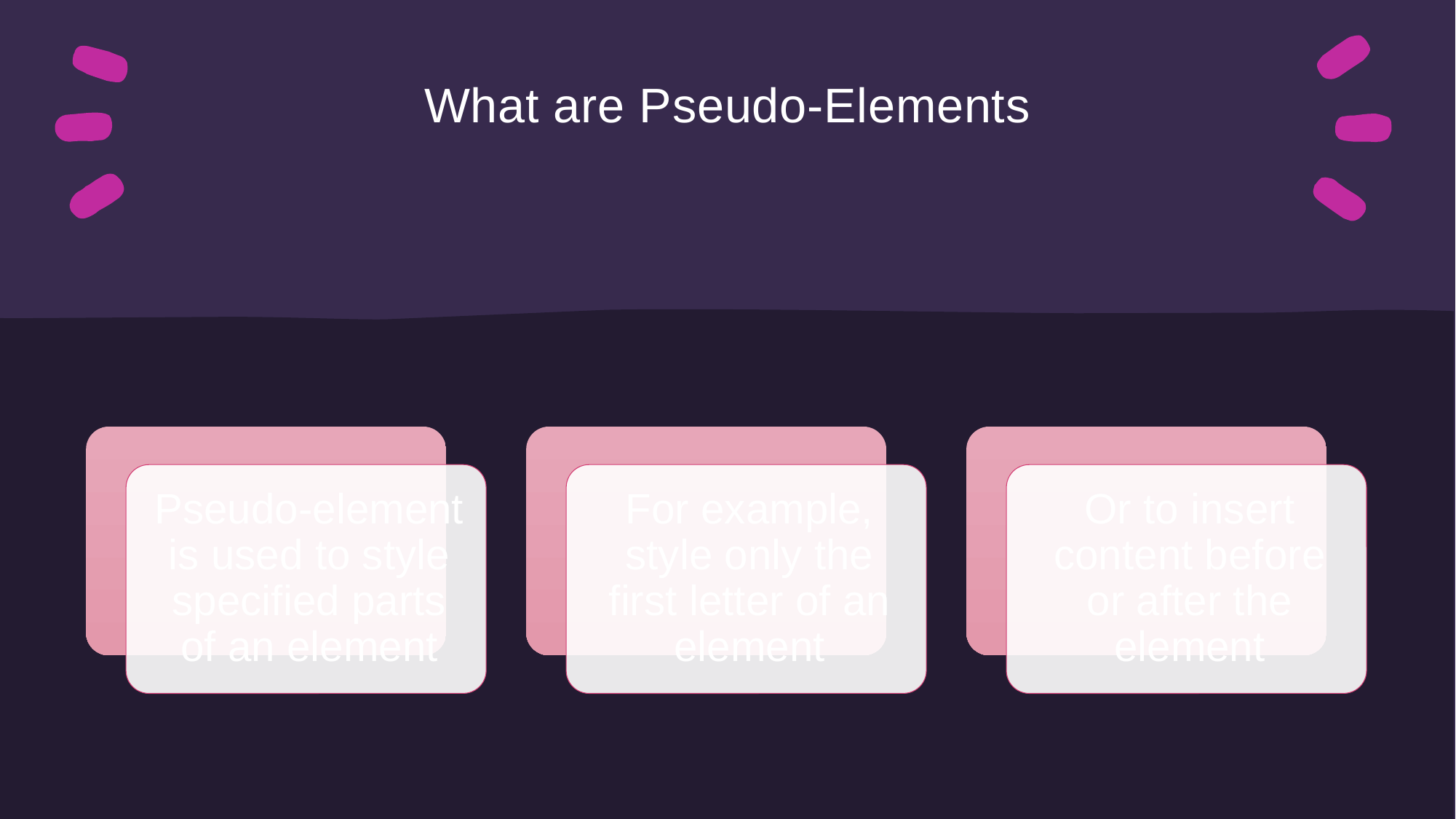

# What are Pseudo-Elements

Pseudo-element is used to style specified parts of an element
For example, style only the first letter of an element
Or to insert content before or after the element